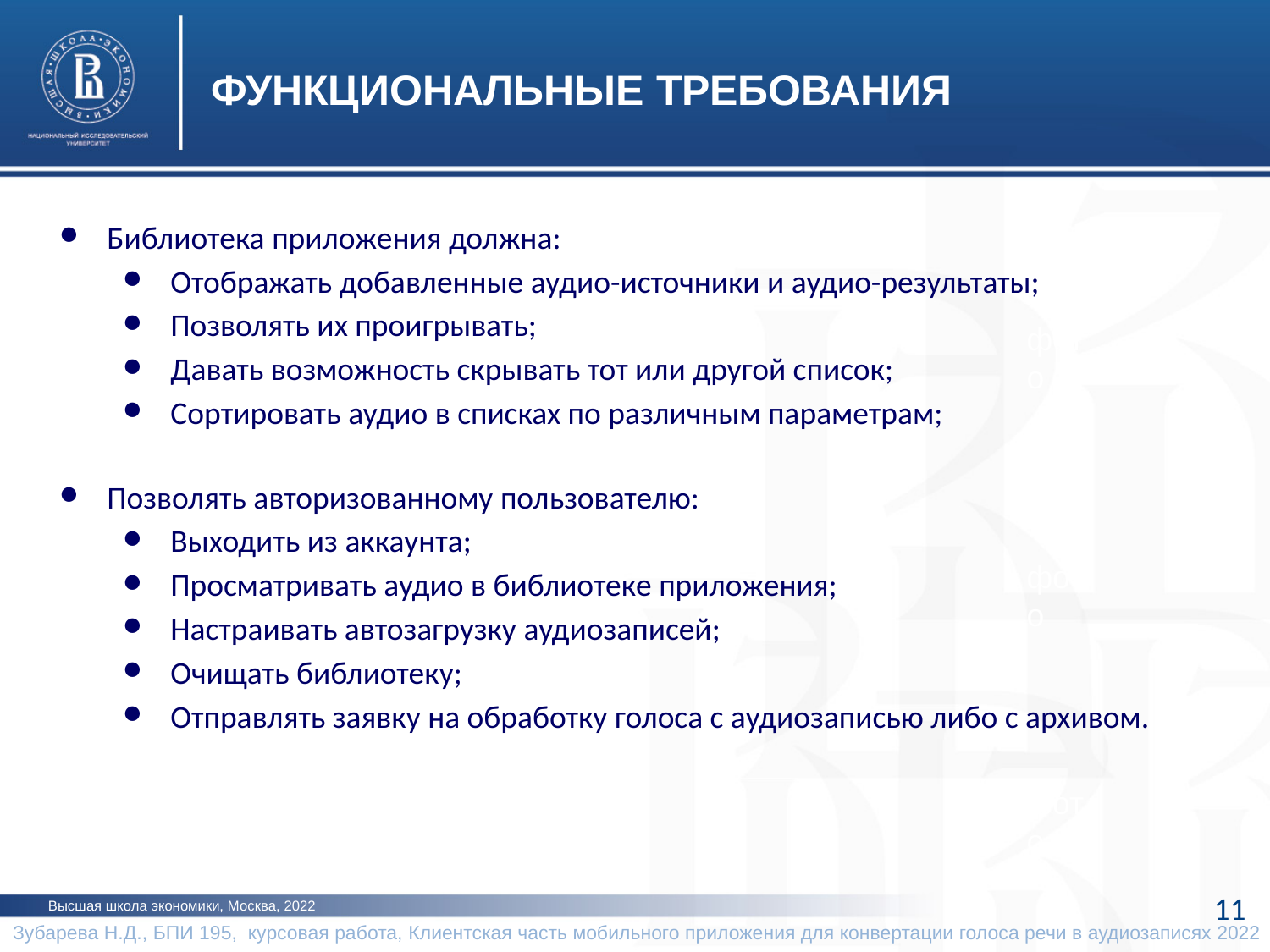

ФУНКЦИОНАЛЬНЫЕ ТРЕБОВАНИЯ
Библиотека приложения должна:
Отображать добавленные аудио-источники и аудио-результаты;
Позволять их проигрывать;
Давать возможность скрывать тот или другой список;
Сортировать аудио в списках по различным параметрам;

Позволять авторизованному пользователю:
Выходить из аккаунта;
Просматривать аудио в библиотеке приложения;
Настраивать автозагрузку аудиозаписей;
Очищать библиотеку;
Отправлять заявку на обработку голоса с аудиозаписью либо с архивом.

фото
фото
фото
11
Высшая школа экономики, Москва, 2022
Зубарева Н.Д., БПИ 195,  курсовая работа, Клиентская часть мобильного приложения для конвертации голоса речи в аудиозаписях 2022